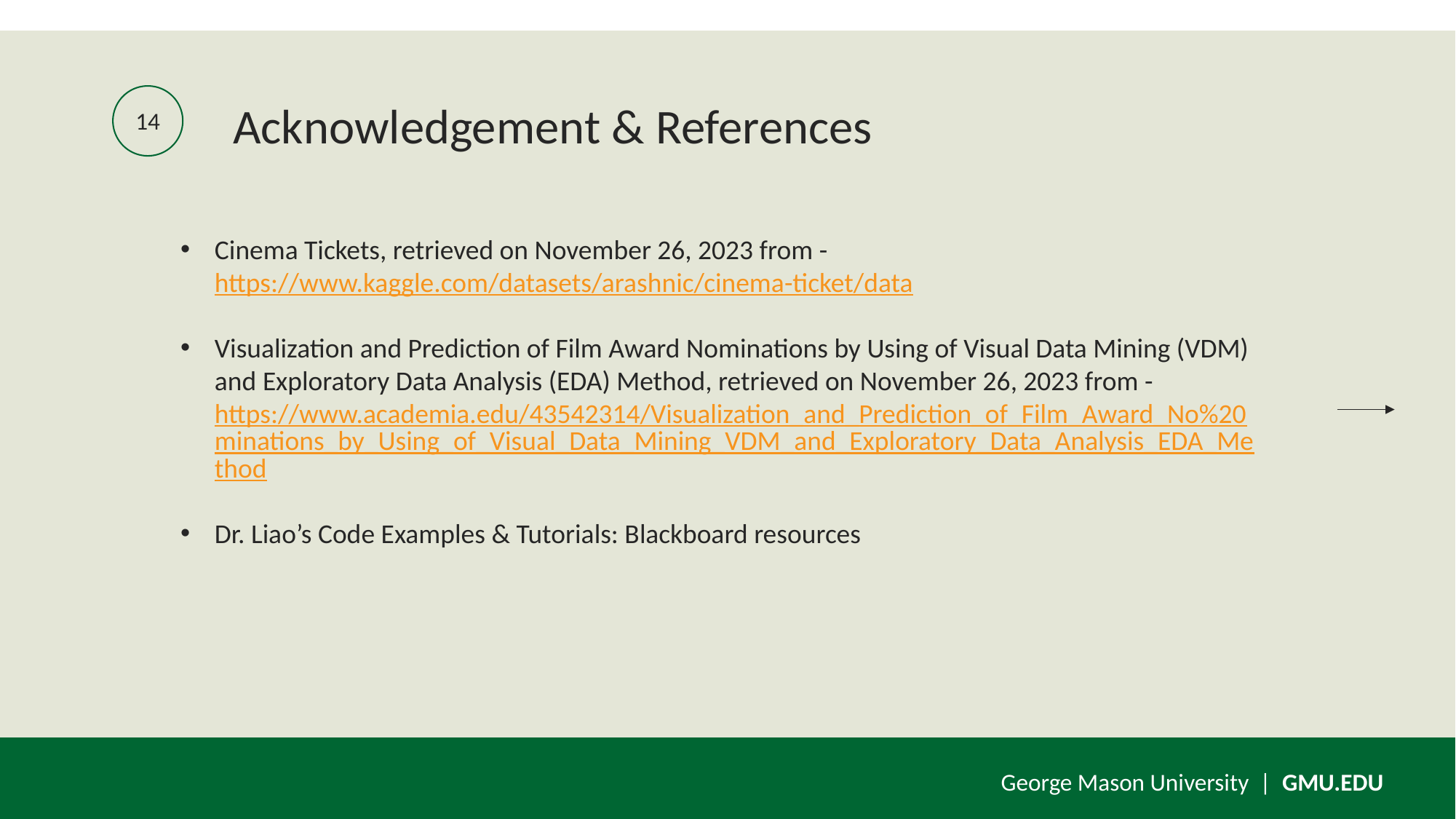

Acknowledgement & References

14

#
Cinema Tickets, retrieved on November 26, 2023 from - https://www.kaggle.com/datasets/arashnic/cinema-ticket/data

Visualization and Prediction of Film Award Nominations by Using of Visual Data Mining (VDM) and Exploratory Data Analysis (EDA) Method, retrieved on November 26, 2023 from - https://www.academia.edu/43542314/Visualization_and_Prediction_of_Film_Award_No%20minations_by_Using_of_Visual_Data_Mining_VDM_and_Exploratory_Data_Analysis_EDA_Method

Dr. Liao’s Code Examples & Tutorials: Blackboard resources

George Mason University  |  GMU.EDU